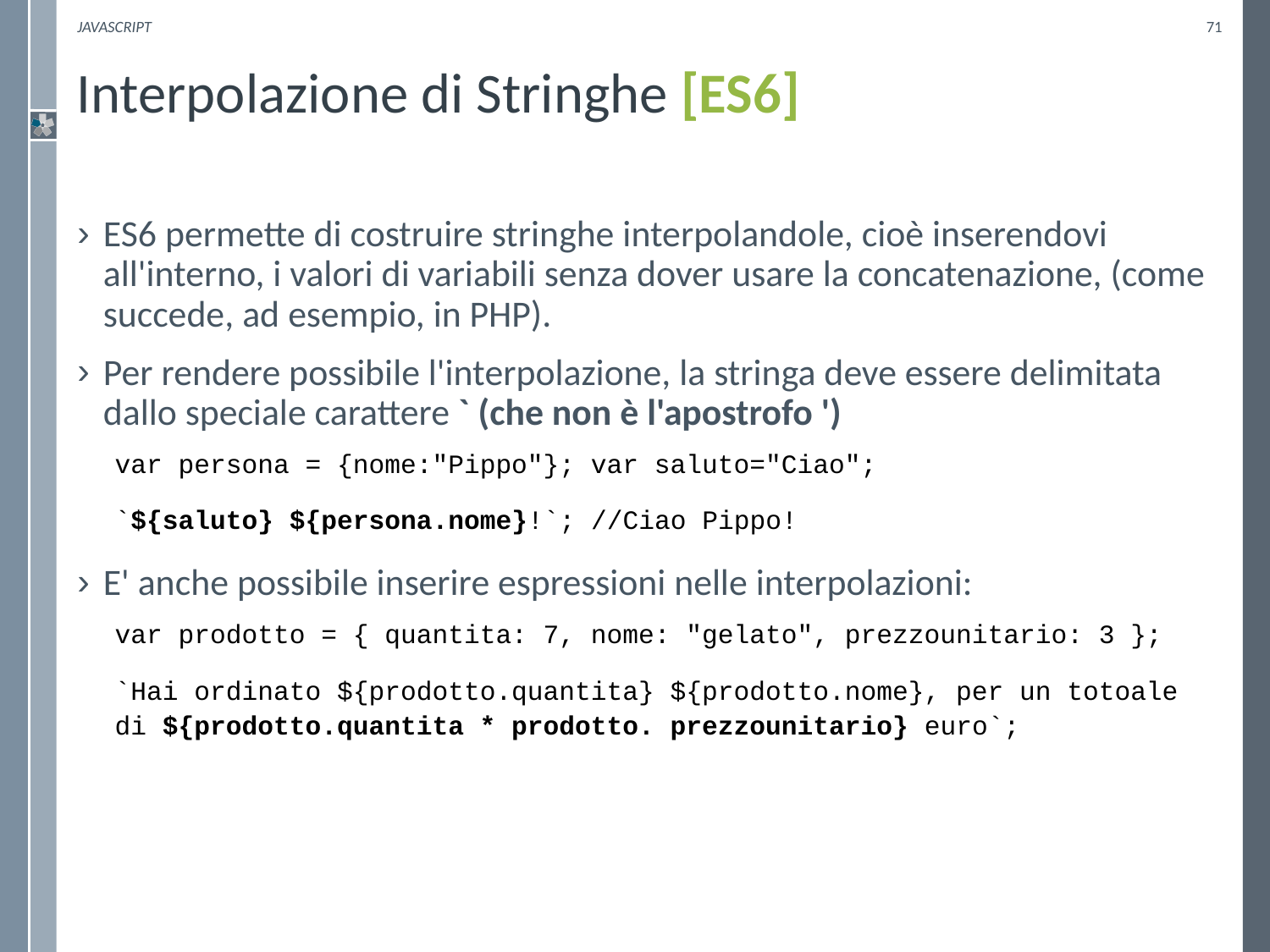

Javascript
71
# Interpolazione di Stringhe [ES6]
ES6 permette di costruire stringhe interpolandole, cioè inserendovi all'interno, i valori di variabili senza dover usare la concatenazione, (come succede, ad esempio, in PHP).
Per rendere possibile l'interpolazione, la stringa deve essere delimitata dallo speciale carattere ` (che non è l'apostrofo ')
var persona = {nome:"Pippo"}; var saluto="Ciao";
`${saluto} ${persona.nome}!`; //Ciao Pippo!
E' anche possibile inserire espressioni nelle interpolazioni:
var prodotto = { quantita: 7, nome: "gelato", prezzounitario: 3 };
`Hai ordinato ${prodotto.quantita} ${prodotto.nome}, per un totoale di ${prodotto.quantita * prodotto. prezzounitario} euro`;